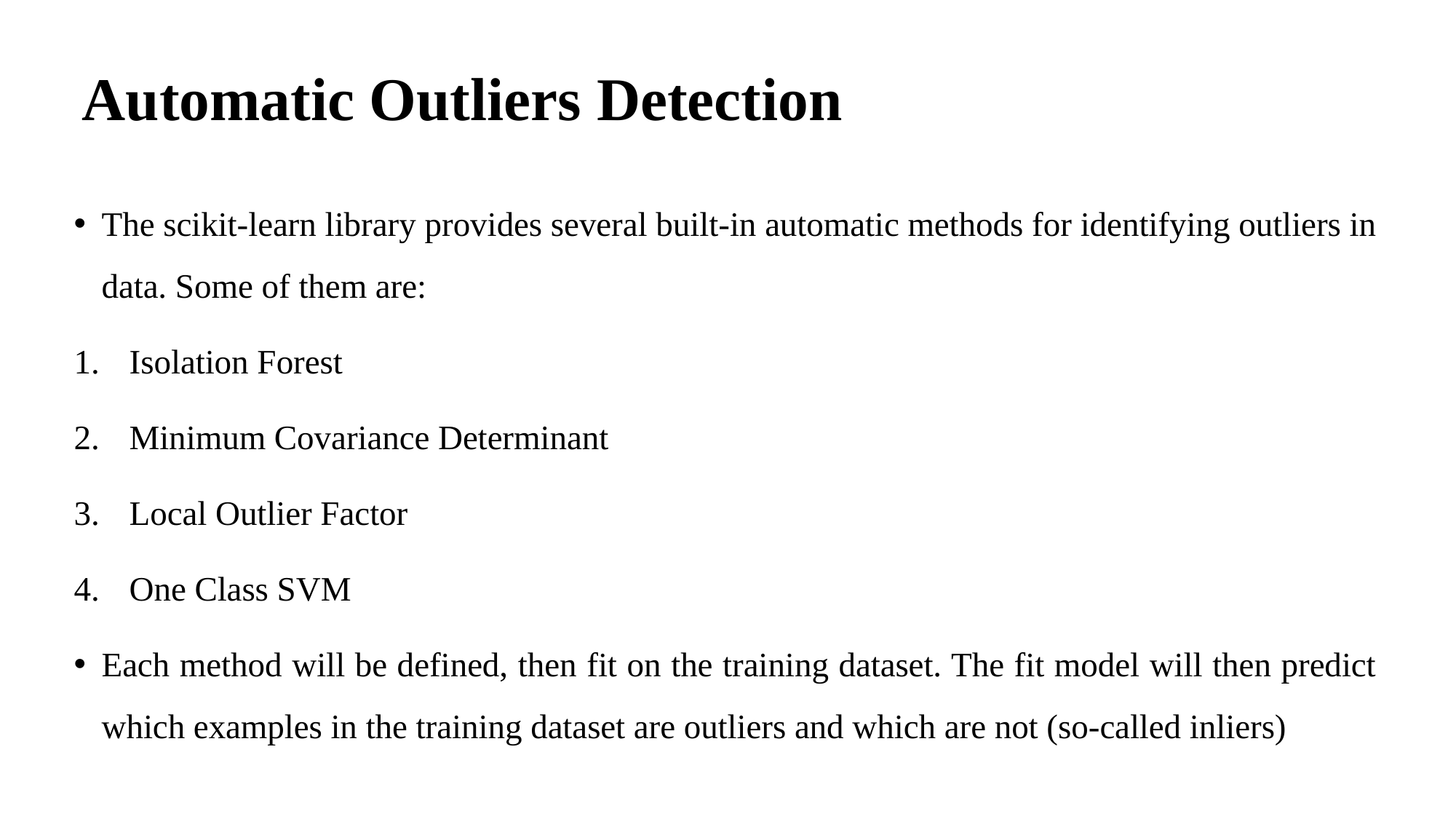

# Automatic Outliers Detection
The scikit-learn library provides several built-in automatic methods for identifying outliers in data. Some of them are:
Isolation Forest
Minimum Covariance Determinant
Local Outlier Factor
One Class SVM
Each method will be defined, then fit on the training dataset. The fit model will then predict which examples in the training dataset are outliers and which are not (so-called inliers)